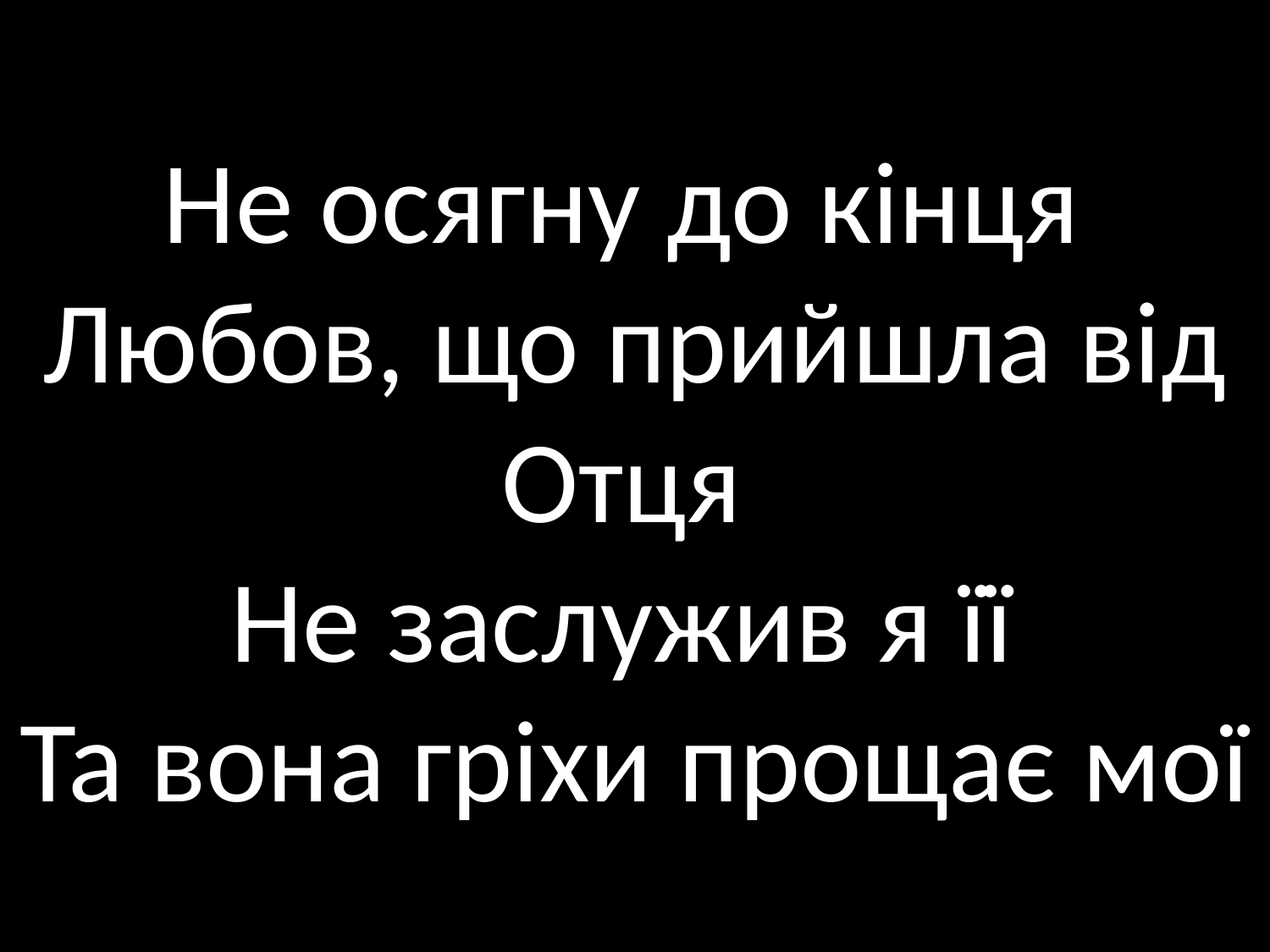

# Не осягну до кінця Любов, що прийшла від Отця Не заслужив я її Та вона гріхи прощає мої